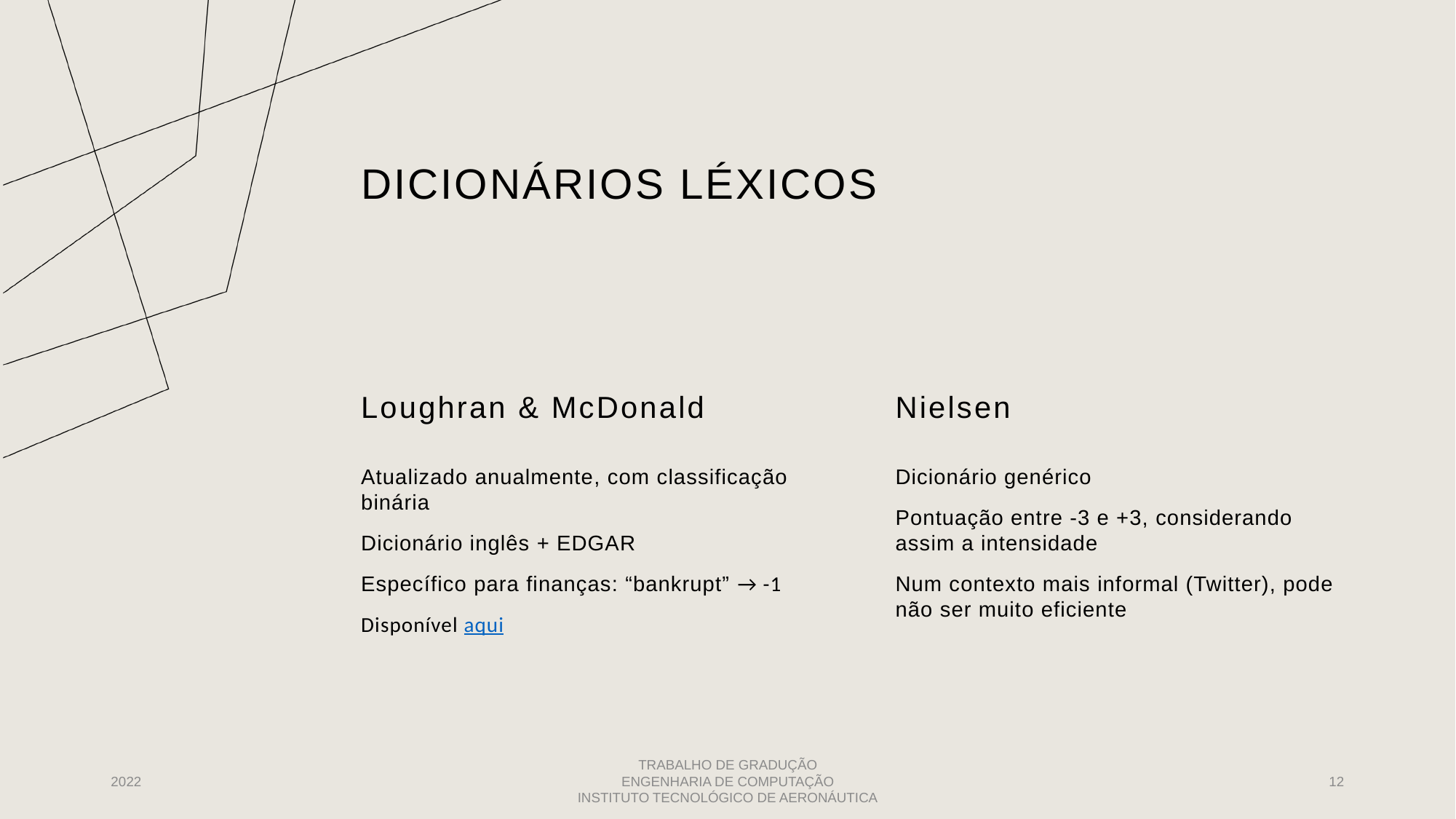

# Dicionários léxicos
Loughran & McDonald
Nielsen
Atualizado anualmente, com classificação binária
Dicionário inglês + EDGAR
Específico para finanças: “bankrupt” → -1
Disponível aqui
Dicionário genérico
Pontuação entre -3 e +3, considerando assim a intensidade
Num contexto mais informal (Twitter), pode não ser muito eficiente
2022
TRABALHO DE GRADUÇÃO
ENGENHARIA DE COMPUTAÇÃO
INSTITUTO TECNOLÓGICO DE AERONÁUTICA
12